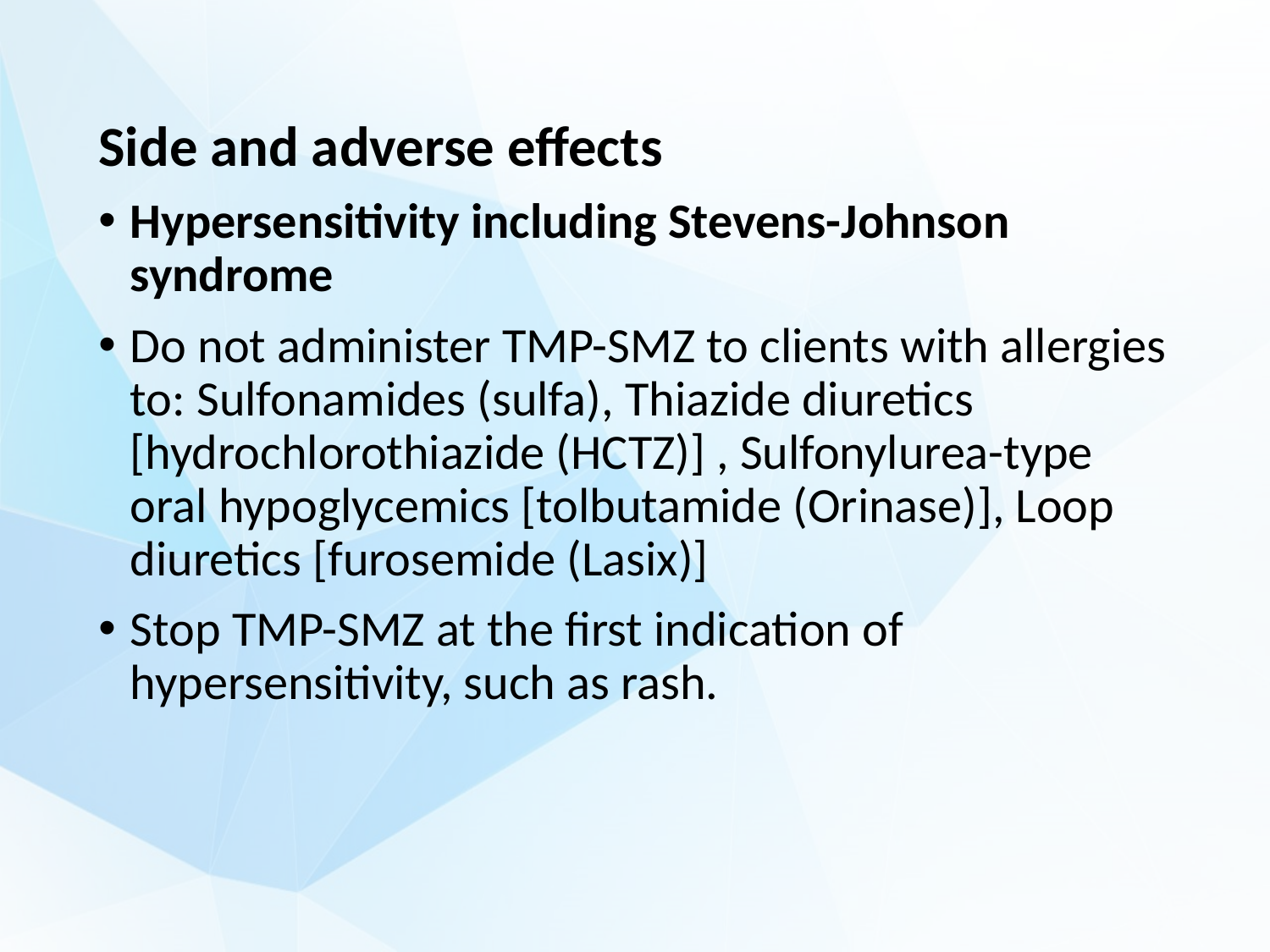

Side and adverse effects
Hypersensitivity including Stevens-Johnson syndrome
Do not administer TMP-SMZ to clients with allergies to: Sulfonamides (sulfa), Thiazide diuretics [hydrochlorothiazide (HCTZ)] , Sulfonylurea-type oral hypoglycemics [tolbutamide (Orinase)], Loop diuretics [furosemide (Lasix)]
Stop TMP-SMZ at the first indication of hypersensitivity, such as rash.